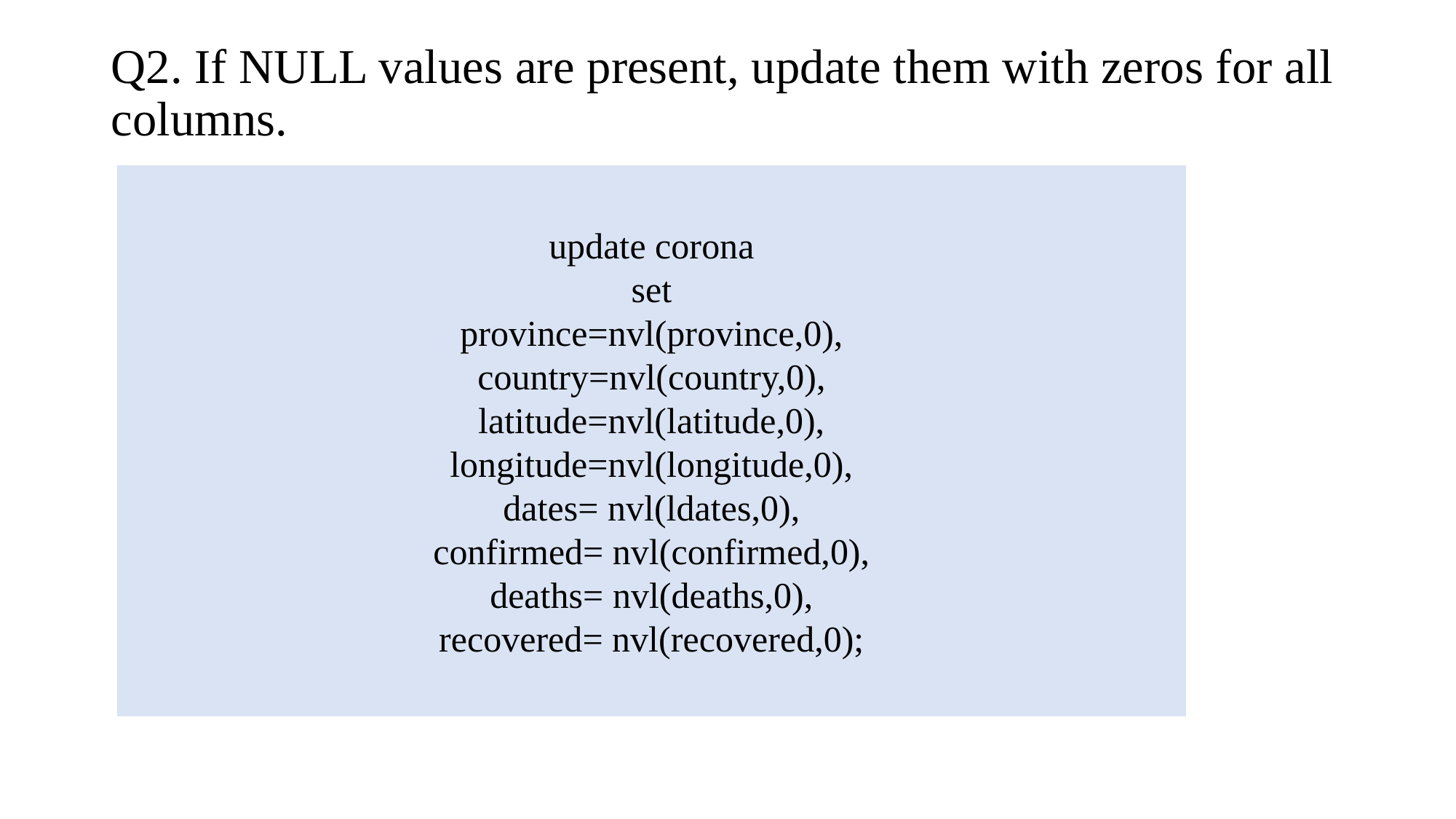

# Q2. If NULL values are present, update them with zeros for all columns.
update corona
set
province=nvl(province,0),
country=nvl(country,0),
latitude=nvl(latitude,0),
longitude=nvl(longitude,0),
dates= nvl(ldates,0),
confirmed= nvl(confirmed,0),
deaths= nvl(deaths,0),
recovered= nvl(recovered,0);